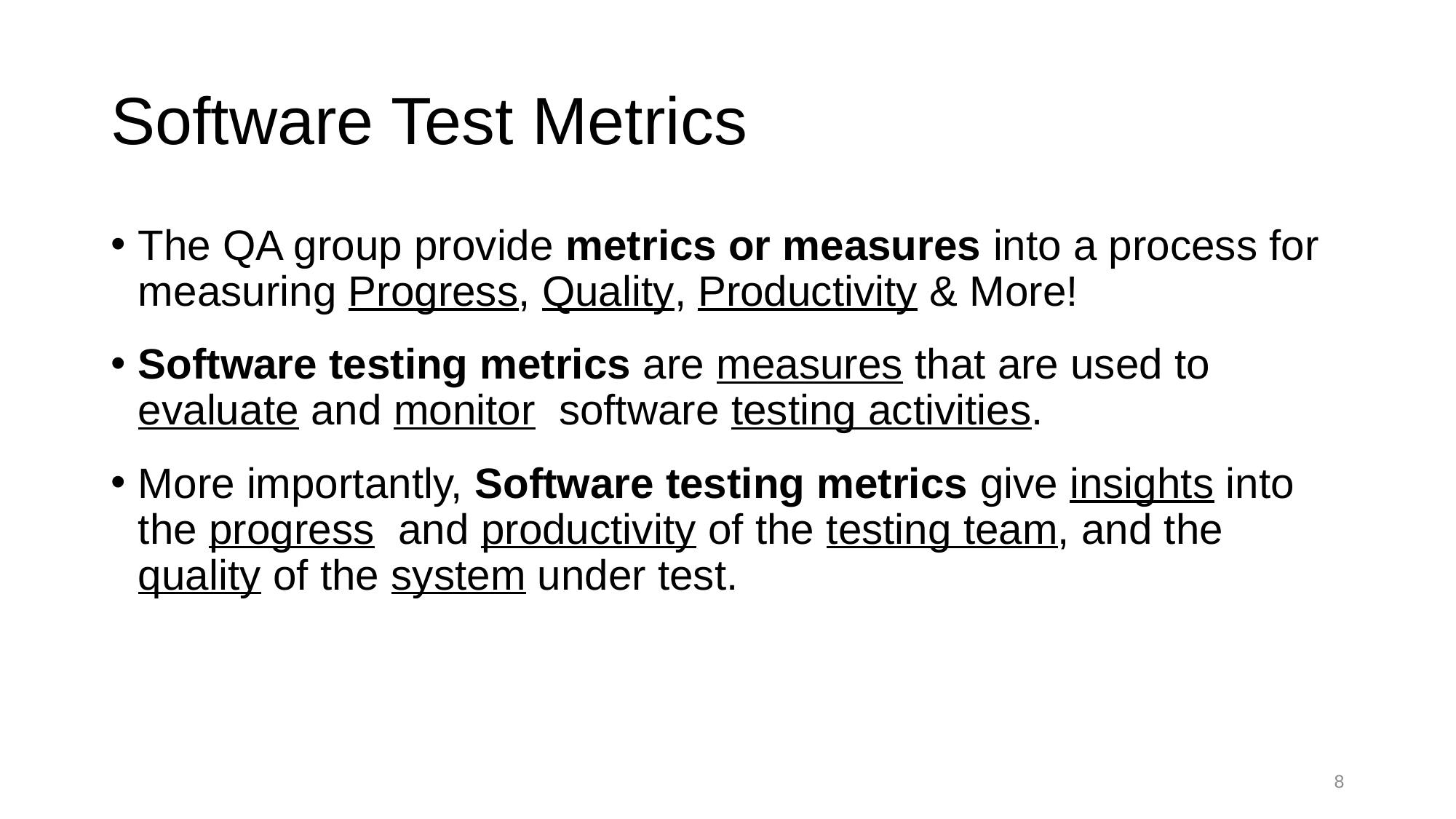

# Software Test Metrics
The QA group provide metrics or measures into a process for measuring Progress, Quality, Productivity & More!
Software testing metrics are measures that are used to evaluate and monitor  software testing activities.
More importantly, Software testing metrics give insights into the progress  and productivity of the testing team, and the quality of the system under test.
8